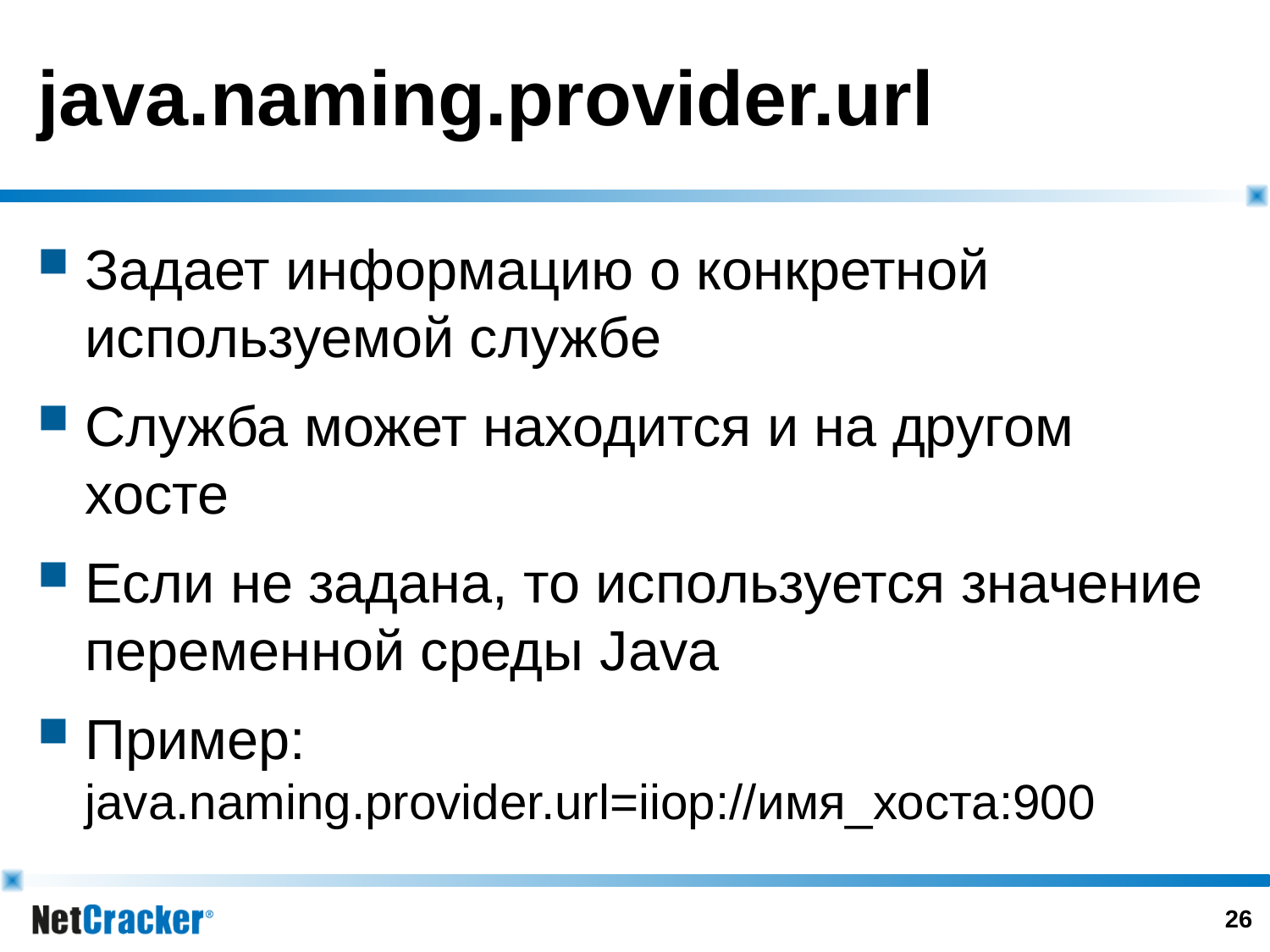

# java.naming.provider.url
Задает информацию о конкретной используемой службе
Служба может находится и на другом хосте
Если не задана, то используется значение переменной среды Javа
Пример:
java.naming.provider.url=iiop://имя_хоста:900

26